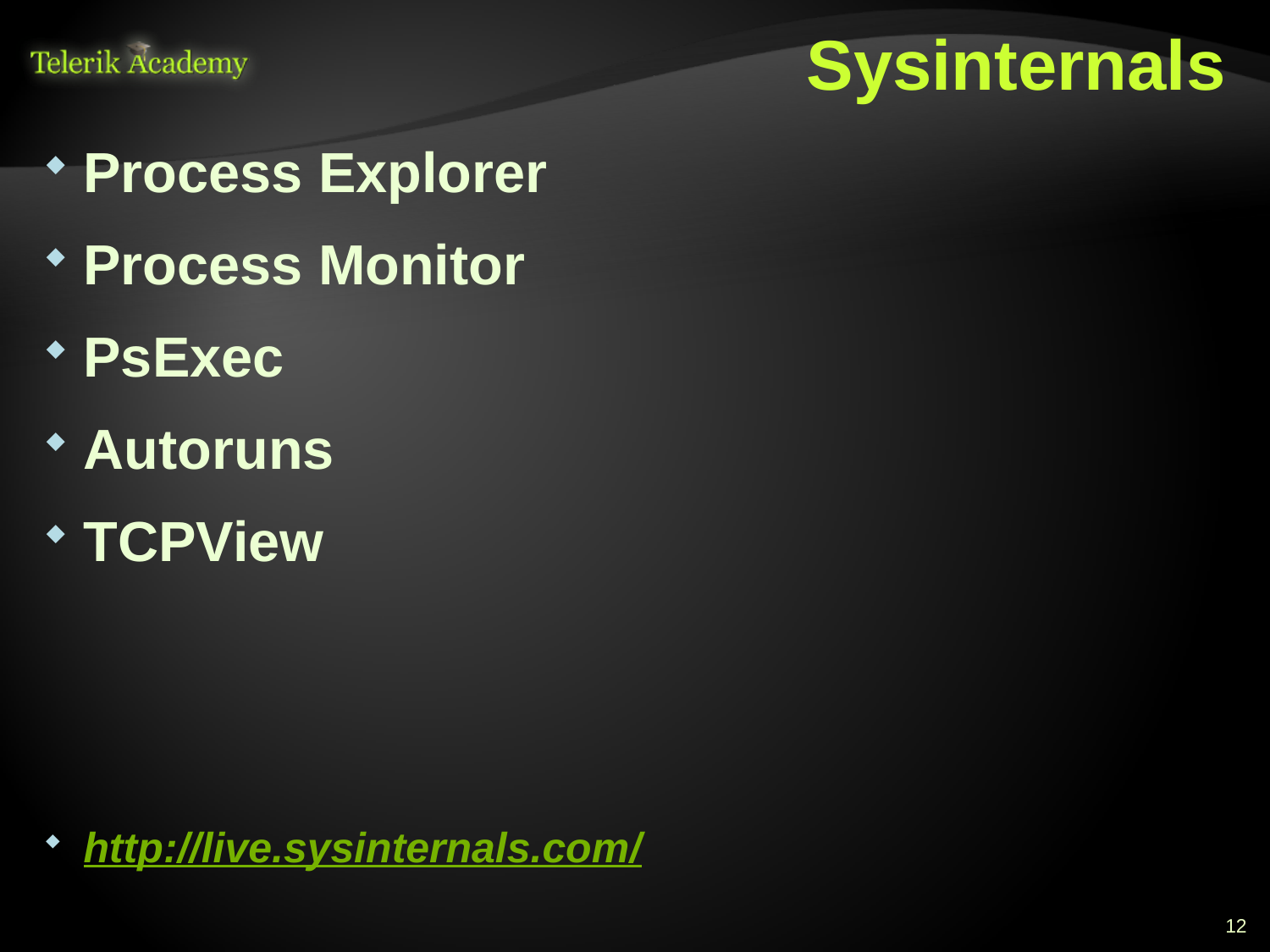

# Sysinternals
Process Explorer
Process Monitor
PsExec
Autoruns
TCPView

http://live.sysinternals.com/

12